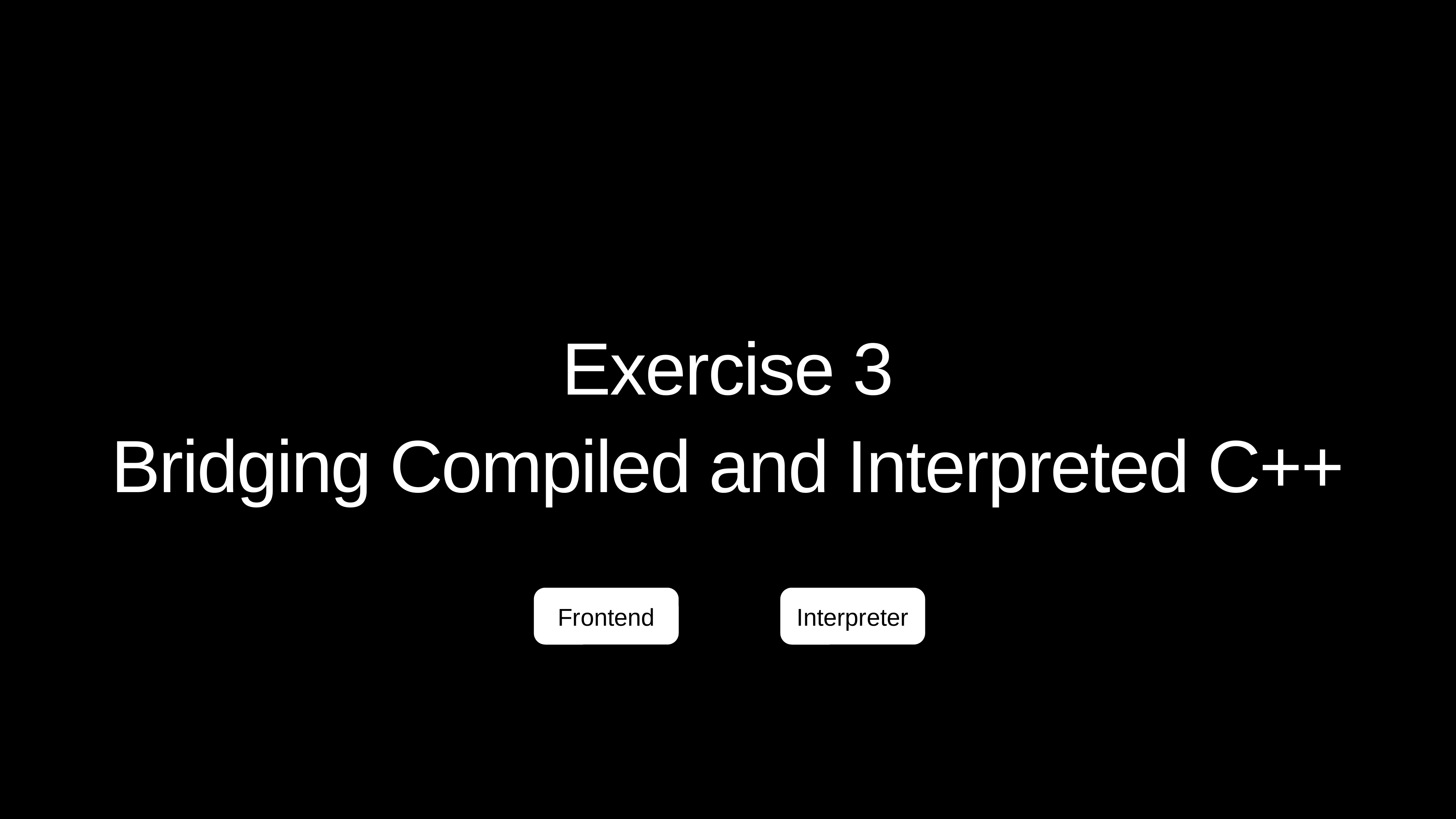

Exercise 3
Bridging Compiled and Interpreted C++
Frontend
Interpreter